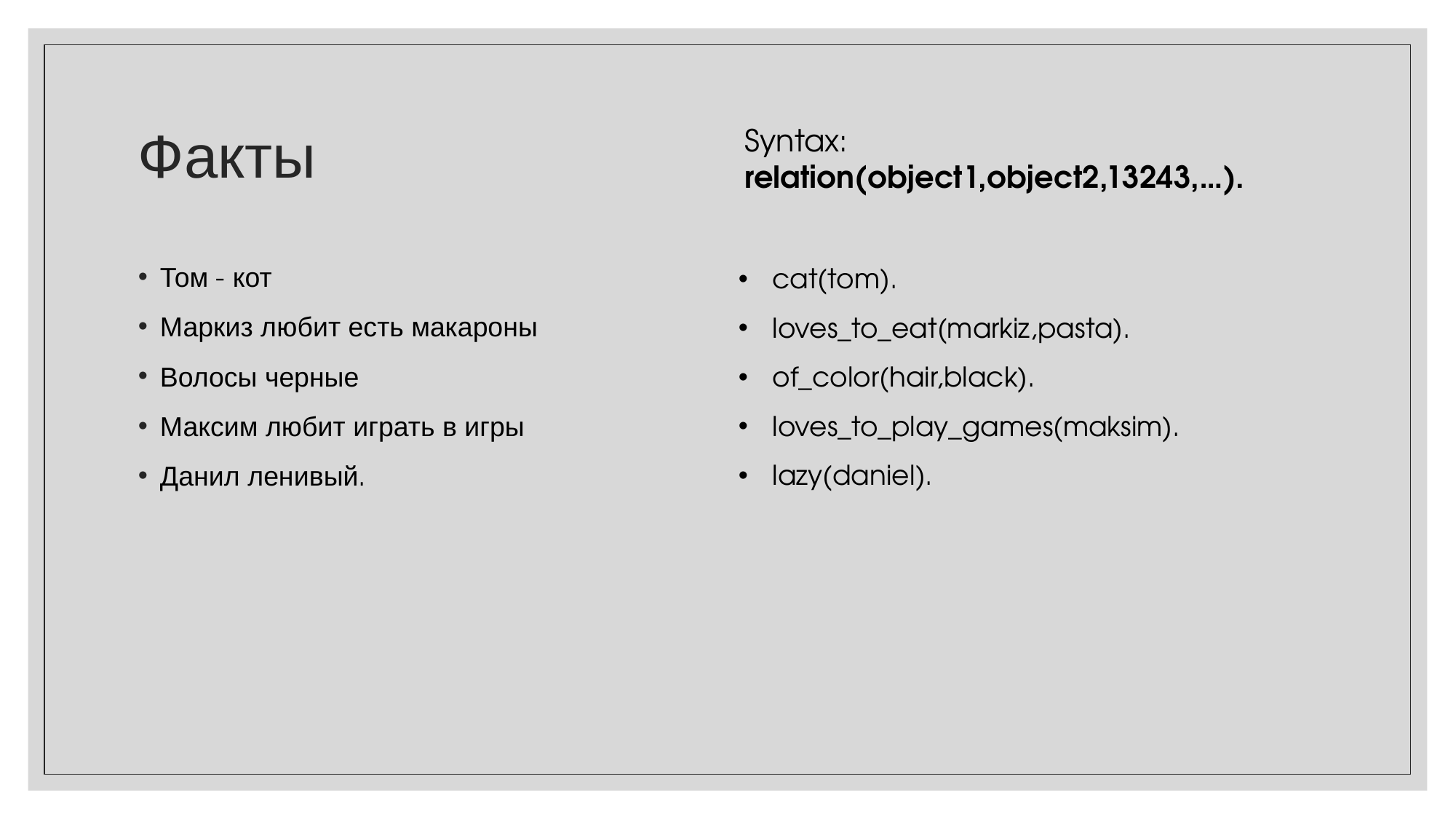

# Факты
Syntax:
relation(object1,object2,13243,…).
cat(tom).
loves_to_eat(markiz,pasta).
of_color(hair,black).
loves_to_play_games(maksim).
lazy(daniel).
Том - кот
Маркиз любит есть макароны
Волосы черные
Максим любит играть в игры
Данил ленивый.